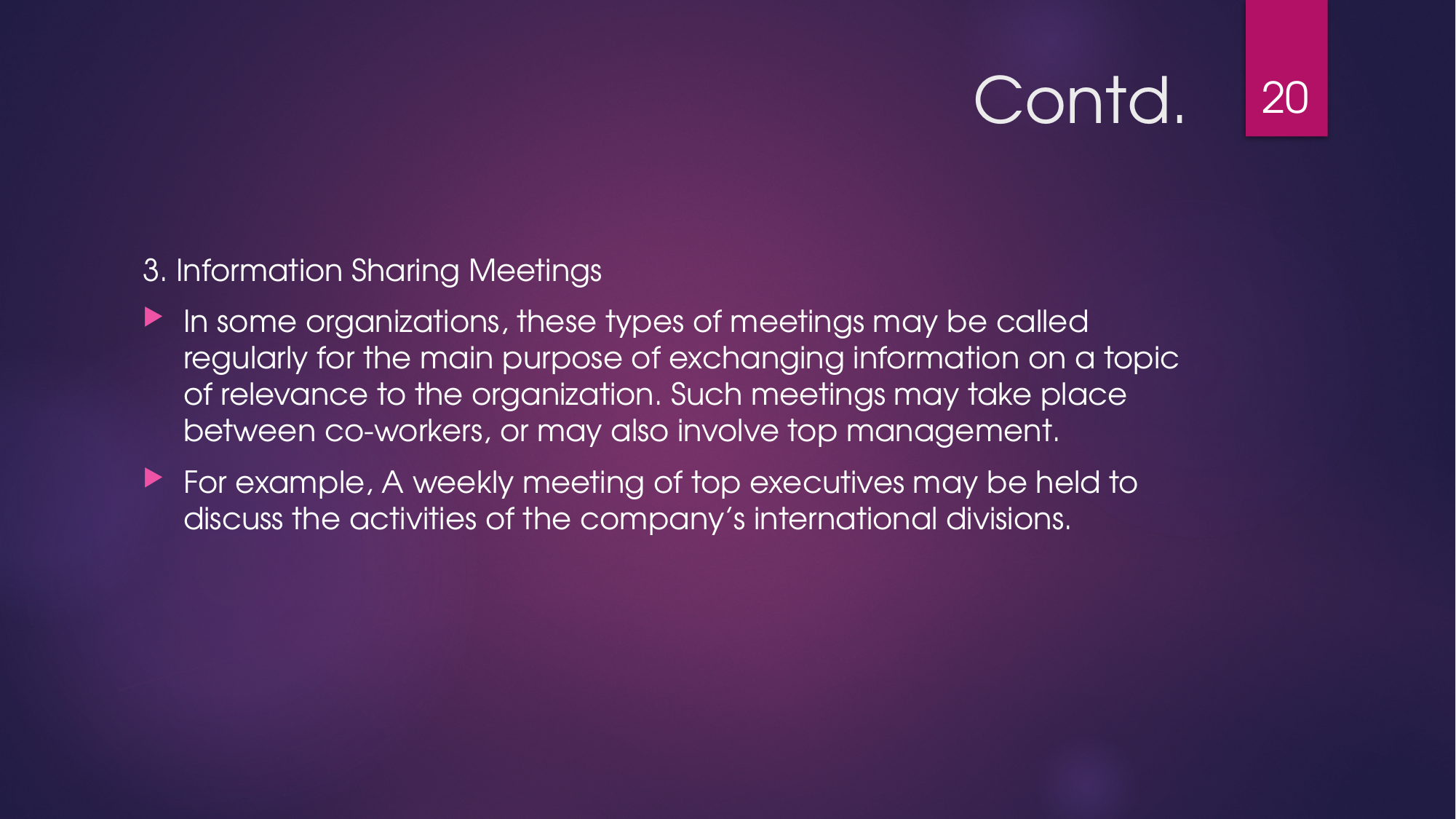

20
# Contd.
3. Information Sharing Meetings
In some organizations, these types of meetings may be called regularly for the main purpose of exchanging information on a topic of relevance to the organization. Such meetings may take place between co-­workers, or may also involve top management.
For example, A weekly meeting of top executives may be held to discuss the activities of the company’s international divisions.